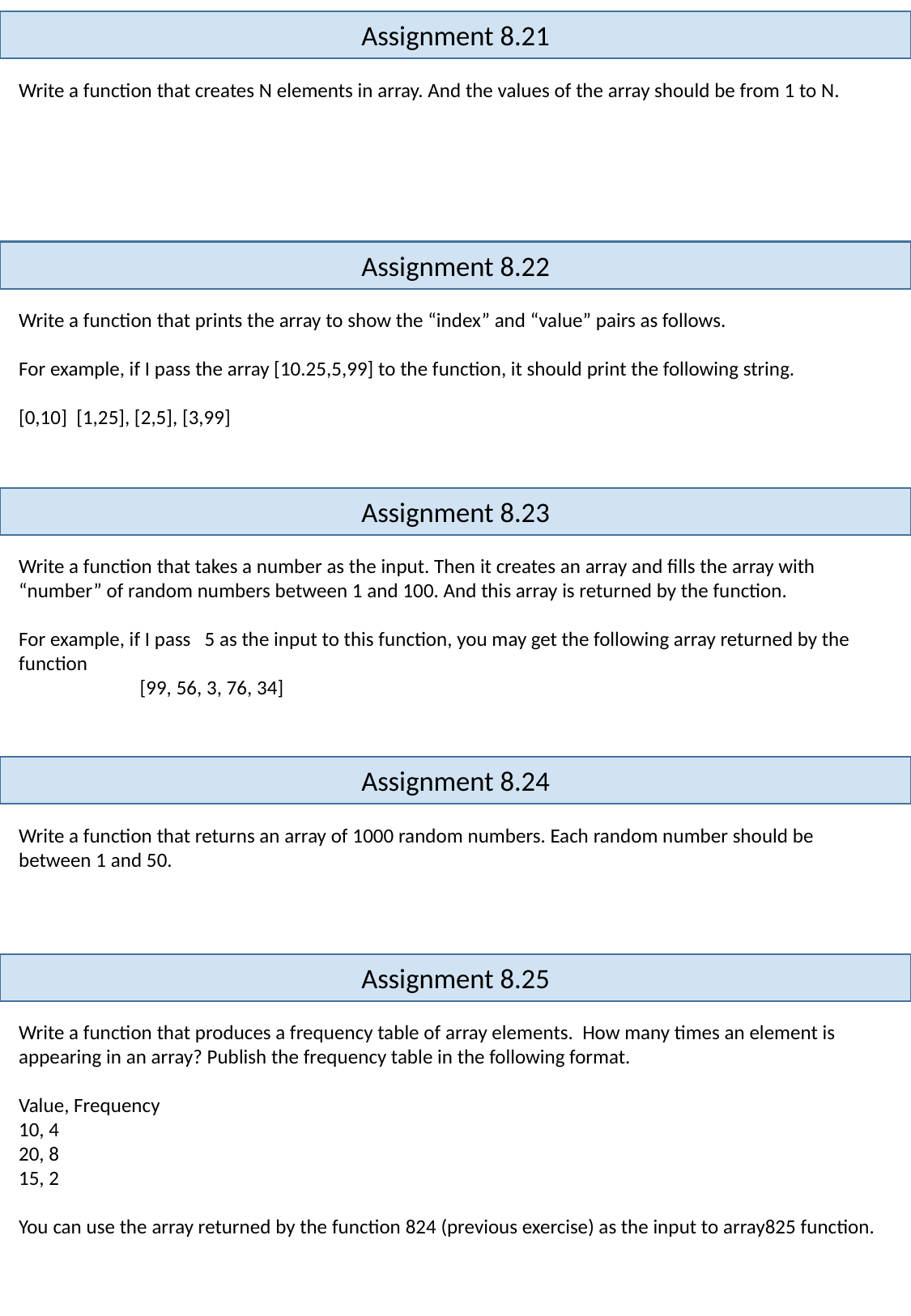

Assignment 8.21
Write a function that creates N elements in array. And the values of the array should be from 1 to N.
Assignment 8.22
Write a function that prints the array to show the “index” and “value” pairs as follows.

For example, if I pass the array [10.25,5,99] to the function, it should print the following string.

[0,10]  [1,25], [2,5], [3,99]

Assignment 8.23
Write a function that takes a number as the input. Then it creates an array and fills the array with “number” of random numbers between 1 and 100. And this array is returned by the function.

For example, if I pass   5 as the input to this function, you may get the following array returned by the function
                          [99, 56, 3, 76, 34]

Assignment 8.24
Write a function that returns an array of 1000 random numbers. Each random number should be between 1 and 50.

Assignment 8.25
Write a function that produces a frequency table of array elements.  How many times an element is appearing in an array? Publish the frequency table in the following format.

Value, Frequency
10, 4
20, 8
15, 2

You can use the array returned by the function 824 (previous exercise) as the input to array825 function.